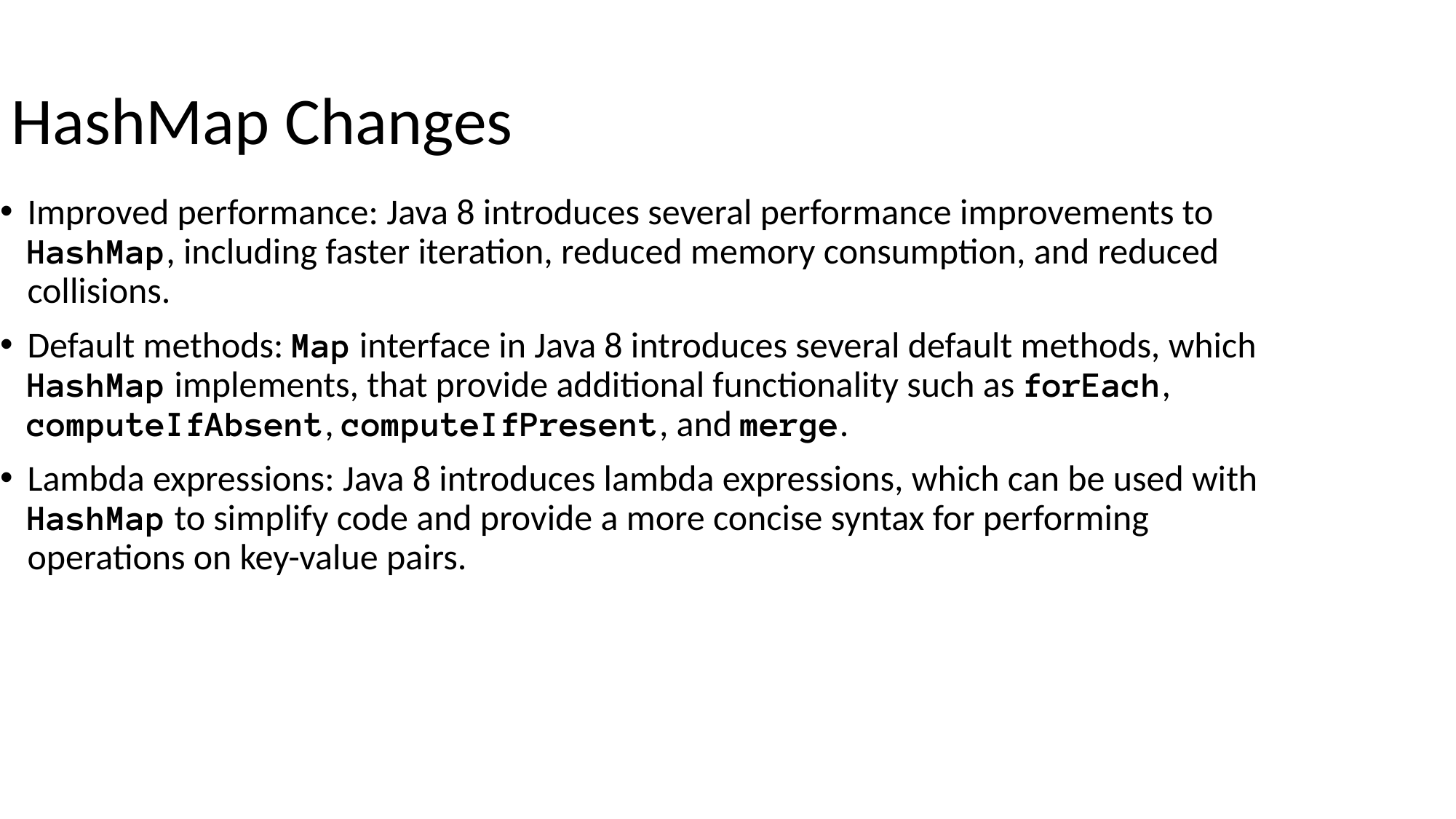

HashMap Changes
Improved performance: Java 8 introduces several performance improvements to HashMap, including faster iteration, reduced memory consumption, and reduced collisions.
Default methods: Map interface in Java 8 introduces several default methods, which HashMap implements, that provide additional functionality such as forEach, computeIfAbsent, computeIfPresent, and merge.
Lambda expressions: Java 8 introduces lambda expressions, which can be used with HashMap to simplify code and provide a more concise syntax for performing operations on key-value pairs.